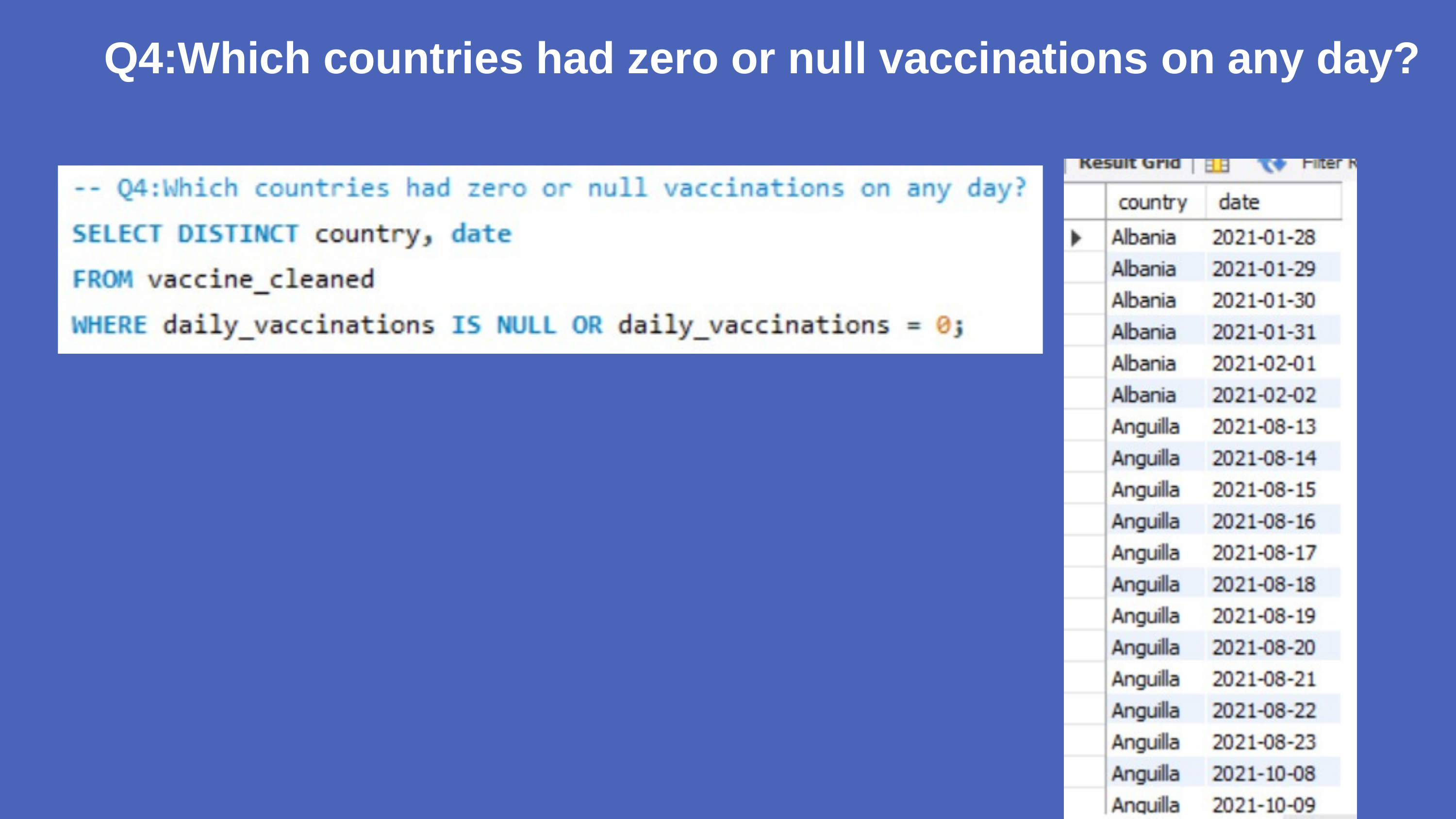

Q4:Which countries had zero or null vaccinations on any day?